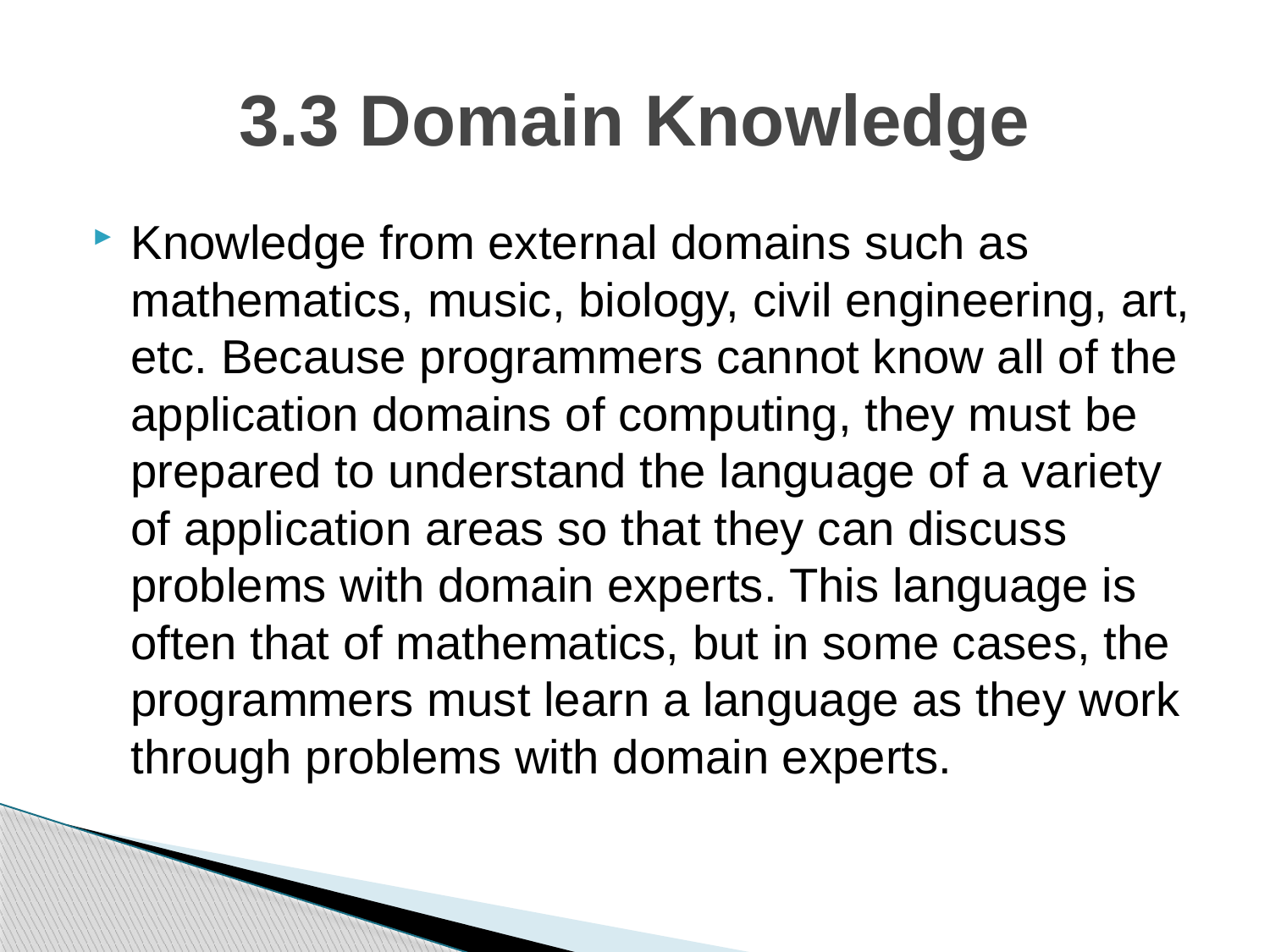

# 3.3 Domain Knowledge
Knowledge from external domains such as mathematics, music, biology, civil engineering, art, etc. Because programmers cannot know all of the application domains of computing, they must be prepared to understand the language of a variety of application areas so that they can discuss problems with domain experts. This language is often that of mathematics, but in some cases, the programmers must learn a language as they work through problems with domain experts.